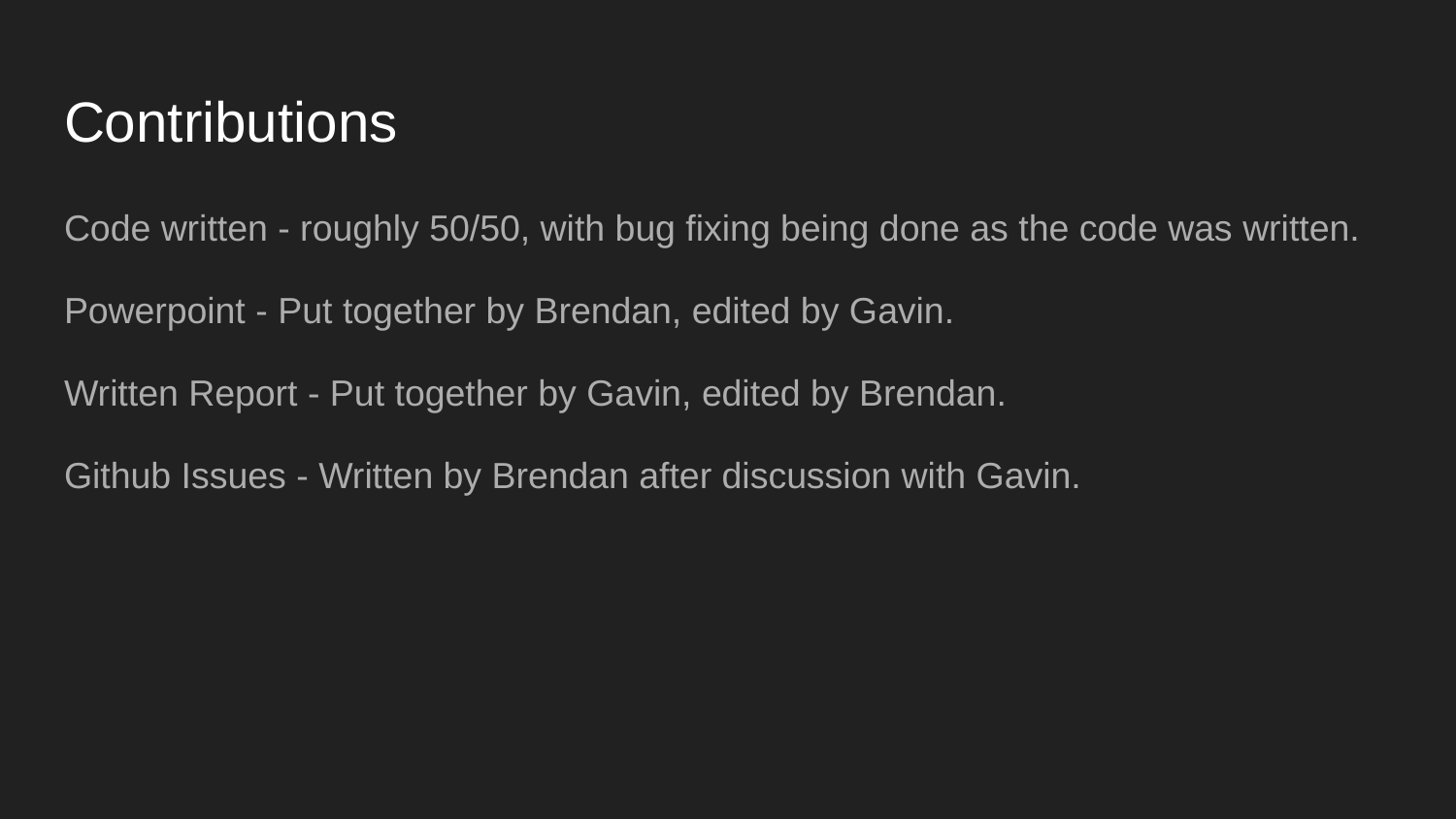

# Contributions
Code written - roughly 50/50, with bug fixing being done as the code was written.
Powerpoint - Put together by Brendan, edited by Gavin.
Written Report - Put together by Gavin, edited by Brendan.
Github Issues - Written by Brendan after discussion with Gavin.